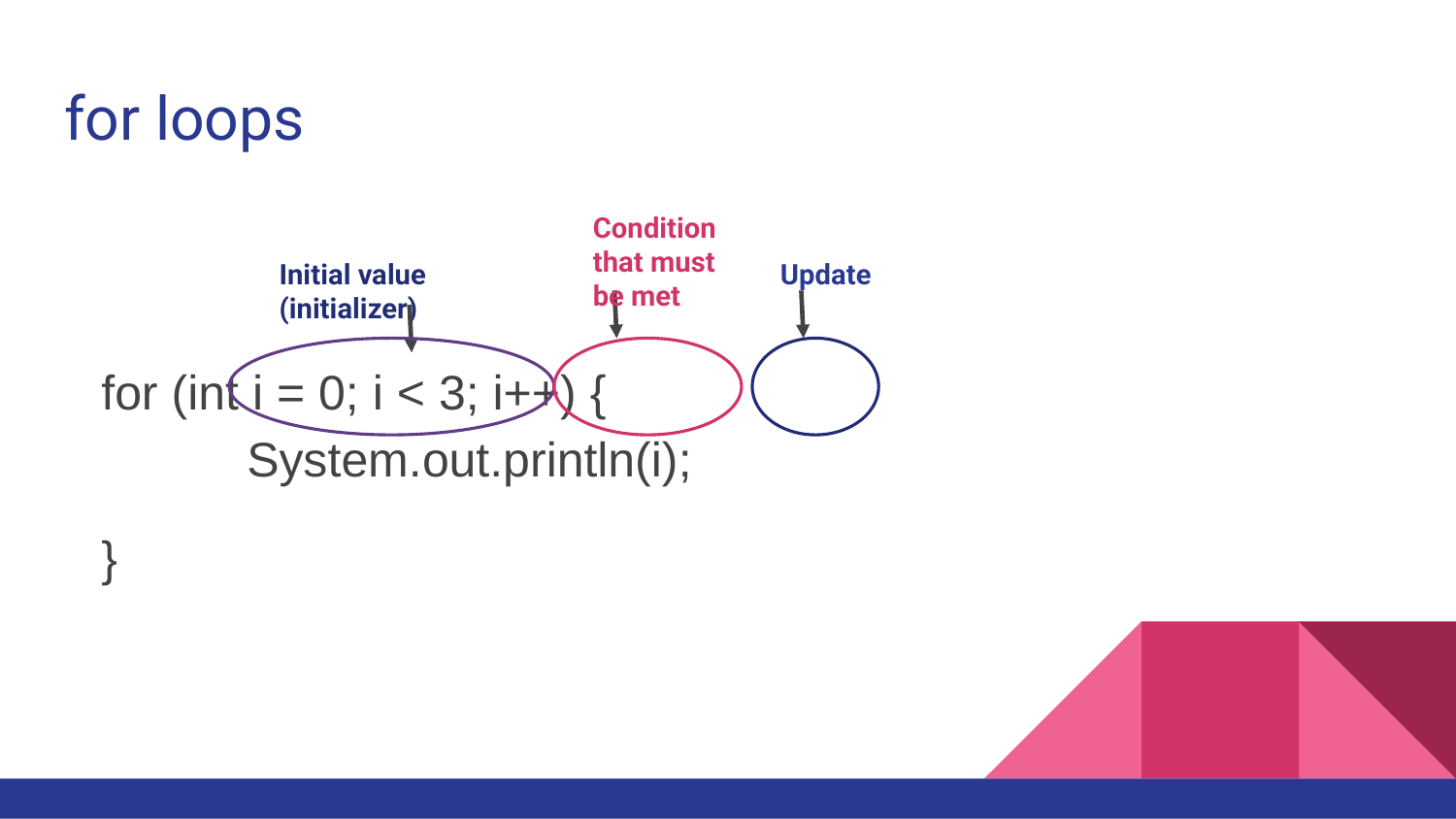

# for loops
Condition that must be met
Initial value (initializer)
Update
for (int i = 0; i < 3; i++) {
	System.out.println(i);
}